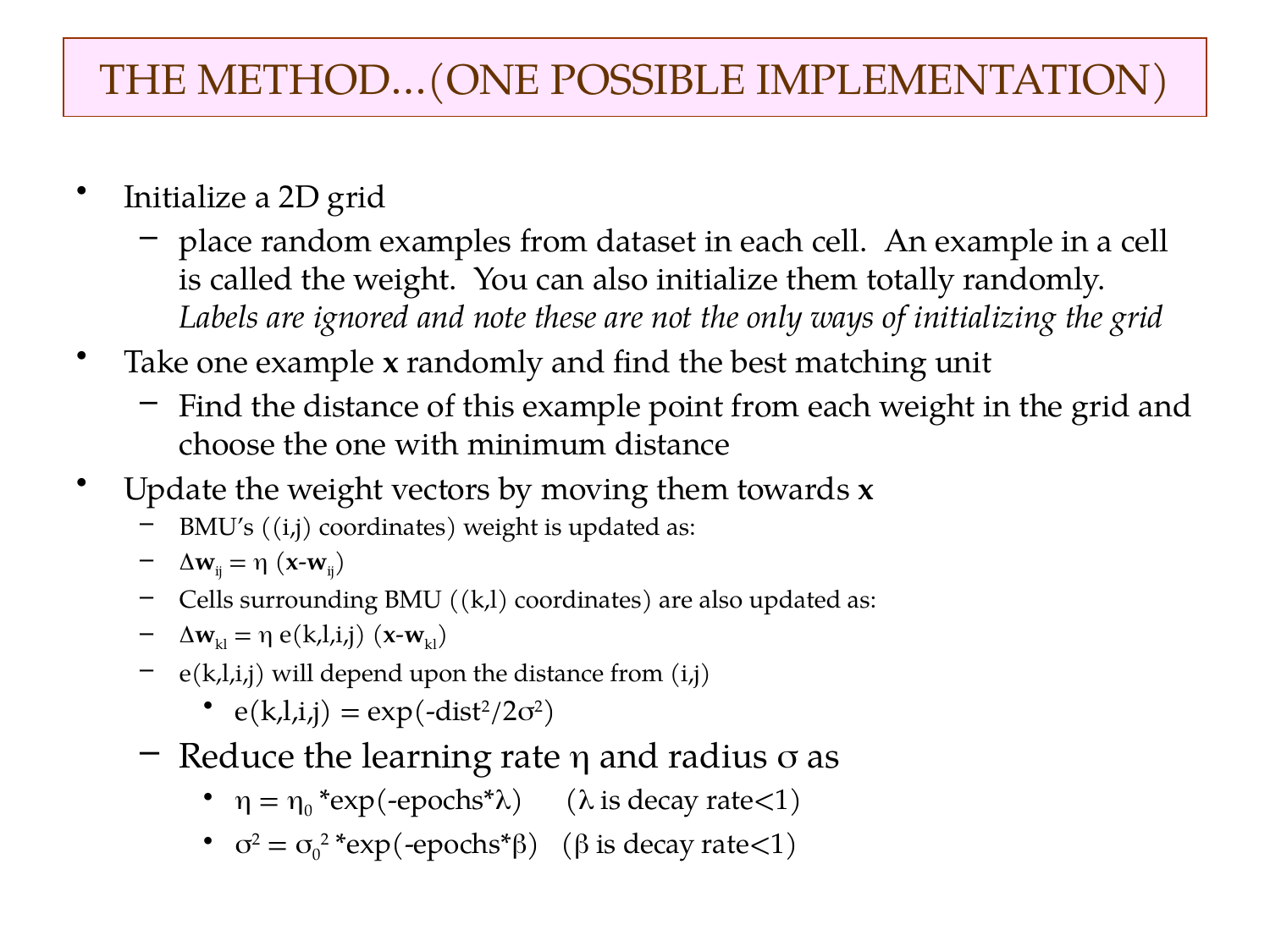

# THE METHOD…(one possible implementation)
Initialize a 2D grid
place random examples from dataset in each cell.  An example in a cell is called the weight.  You can also initialize them totally randomly.  Labels are ignored and note these are not the only ways of initializing the grid
Take one example x randomly and find the best matching unit
Find the distance of this example point from each weight in the grid and choose the one with minimum distance
Update the weight vectors by moving them towards x
BMU’s ((i,j) coordinates) weight is updated as:
Δwij = η (x-wij)
Cells surrounding BMU ((k,l) coordinates) are also updated as:
Δwkl = η e(k,l,i,j) (x-wkl)
e(k,l,i,j) will depend upon the distance from (i,j)
e(k,l,i,j) = exp(-dist2/2σ2)
Reduce the learning rate η and radius σ as
η = η0 *exp(-epochs*λ)      (λ is decay rate<1)
σ2 = σ02 *exp(-epochs*β)   (β is decay rate<1)